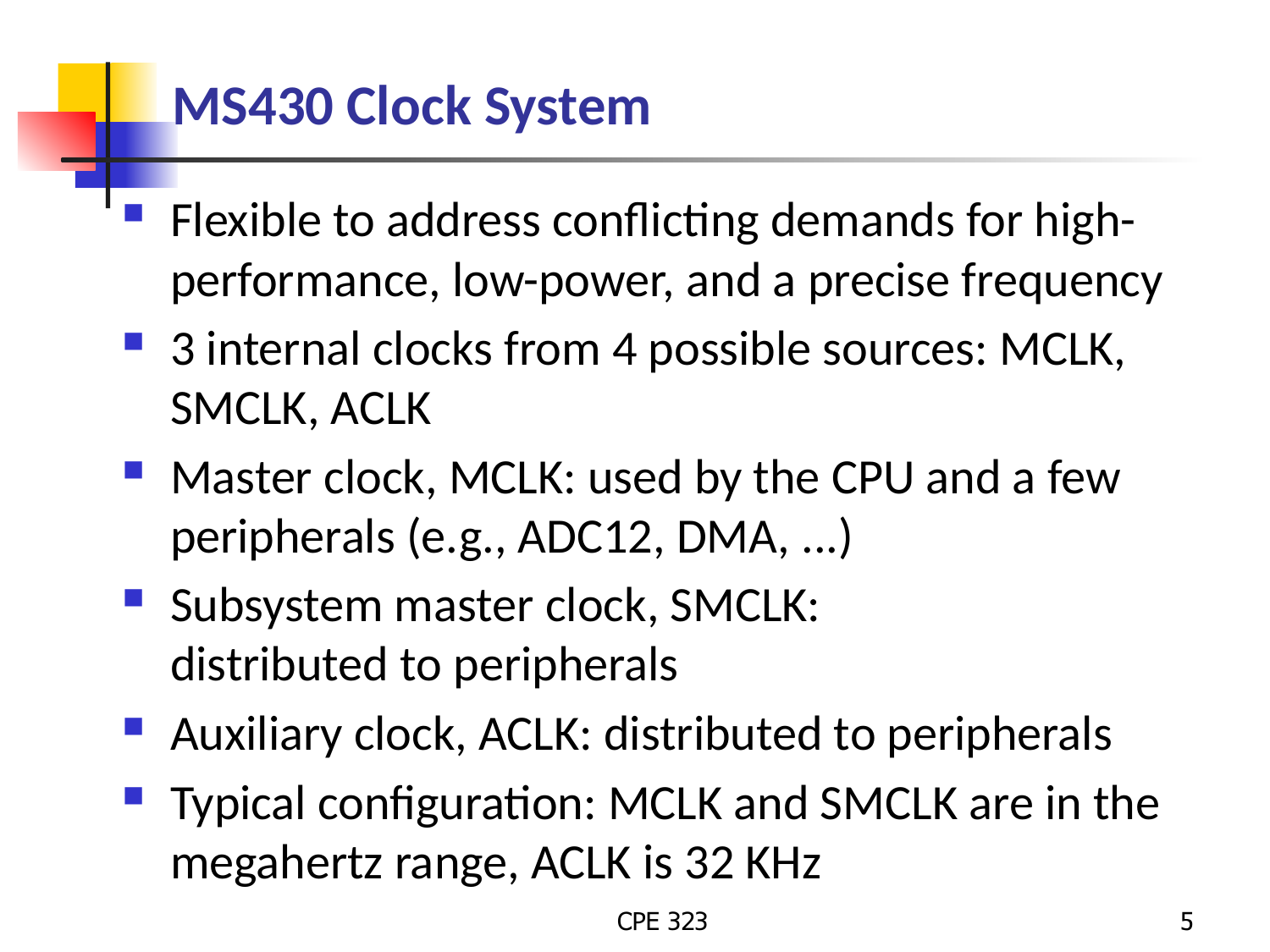

# MS430 Clock System
Flexible to address conflicting demands for high-performance, low-power, and a precise frequency
3 internal clocks from 4 possible sources: MCLK, SMCLK, ACLK
Master clock, MCLK: used by the CPU and a few peripherals (e.g., ADC12, DMA, ...)
Subsystem master clock, SMCLK:
distributed to peripherals
Auxiliary clock, ACLK: distributed to peripherals
Typical configuration: MCLK and SMCLK are in the megahertz range, ACLK is 32 KHz
CPE 323
5